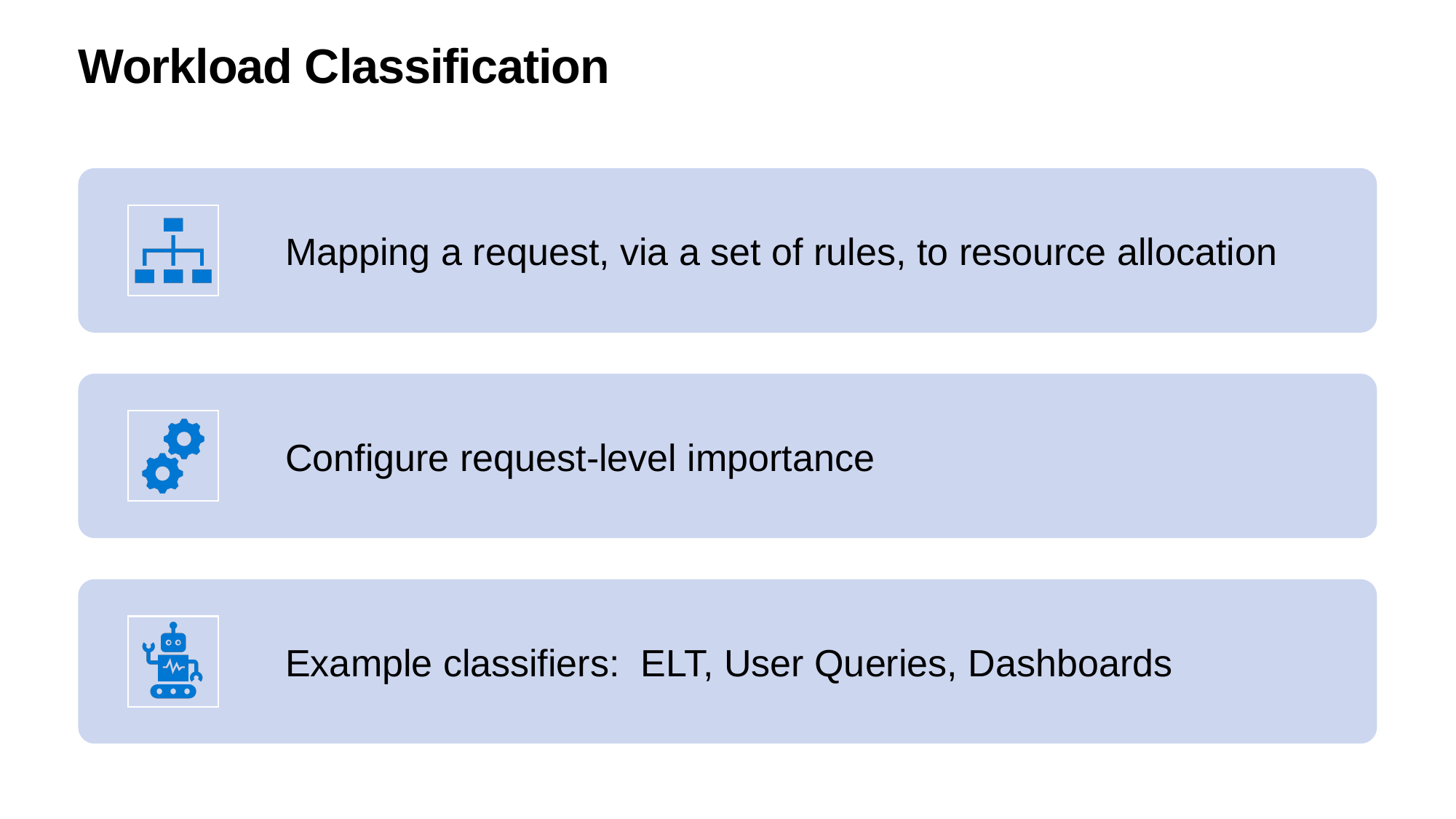

# Workload Classification
Mapping a request, via a set of rules, to resource allocation
Configure request-level importance
Example classifiers:  ELT, User Queries, Dashboards